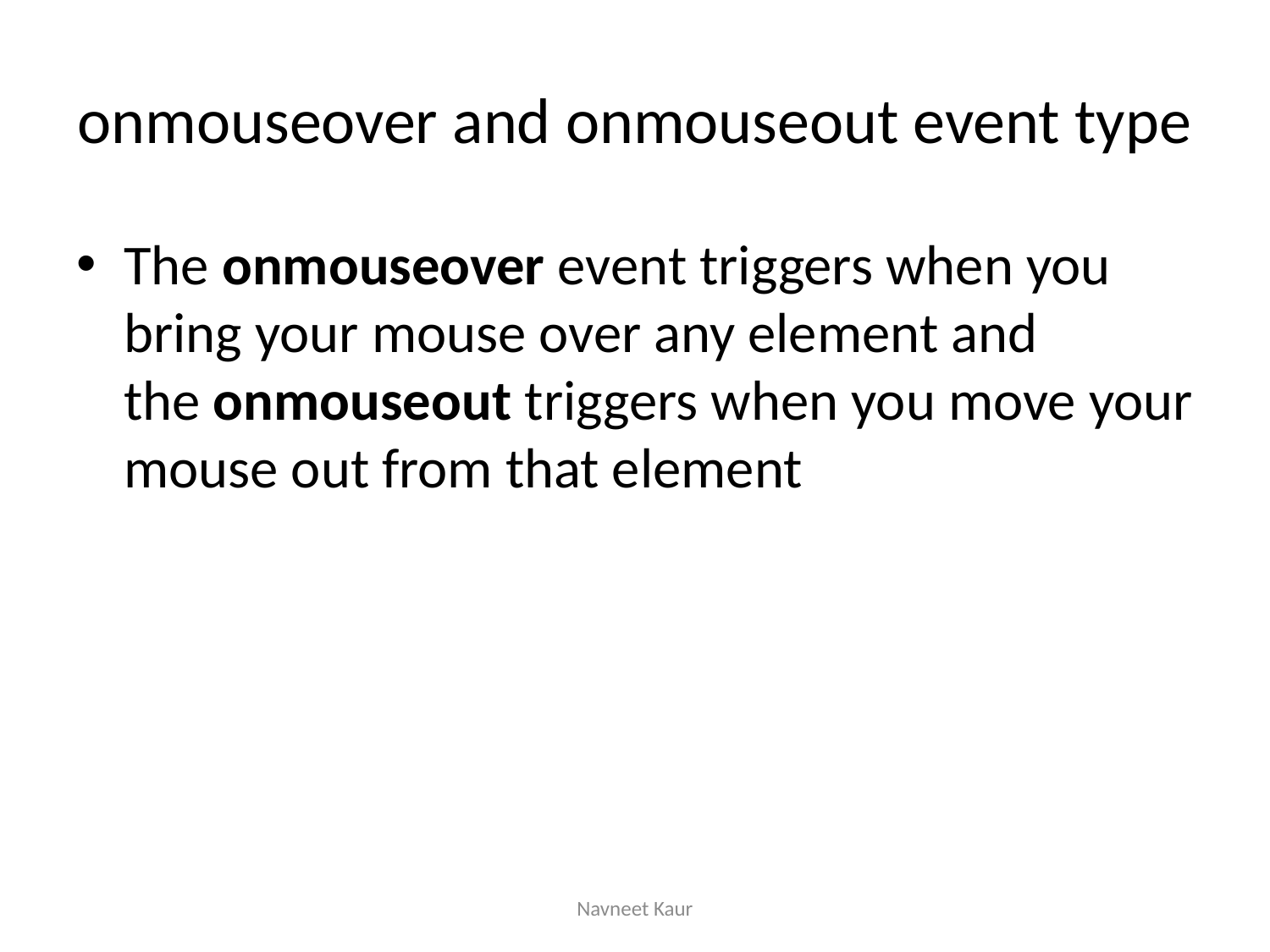

# onmouseover and onmouseout event type
The onmouseover event triggers when you bring your mouse over any element and the onmouseout triggers when you move your mouse out from that element
Navneet Kaur